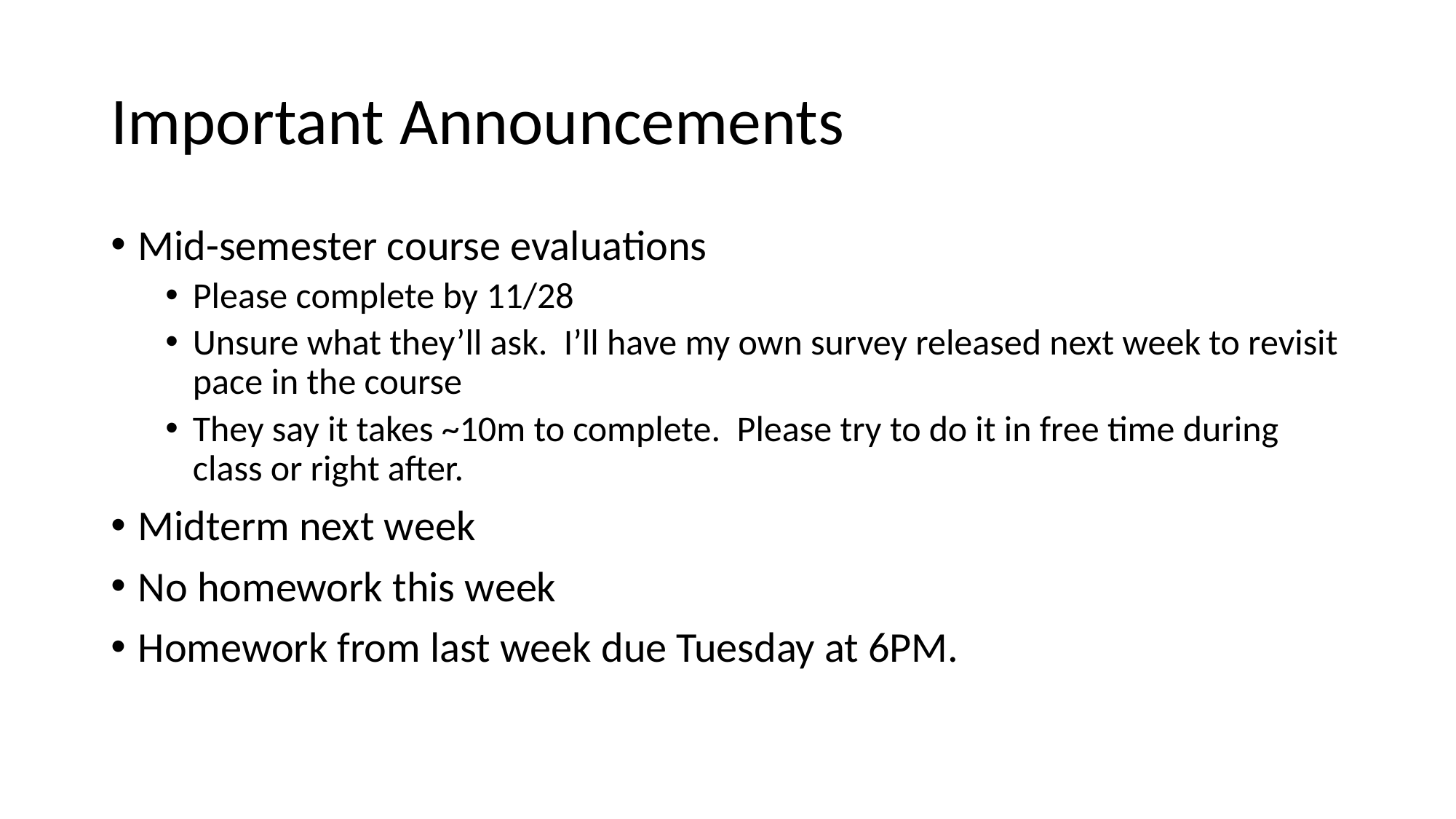

# Important Announcements
Mid-semester course evaluations
Please complete by 11/28
Unsure what they’ll ask.  I’ll have my own survey released next week to revisit pace in the course
They say it takes ~10m to complete.  Please try to do it in free time during class or right after.
Midterm next week
No homework this week
Homework from last week due Tuesday at 6PM.